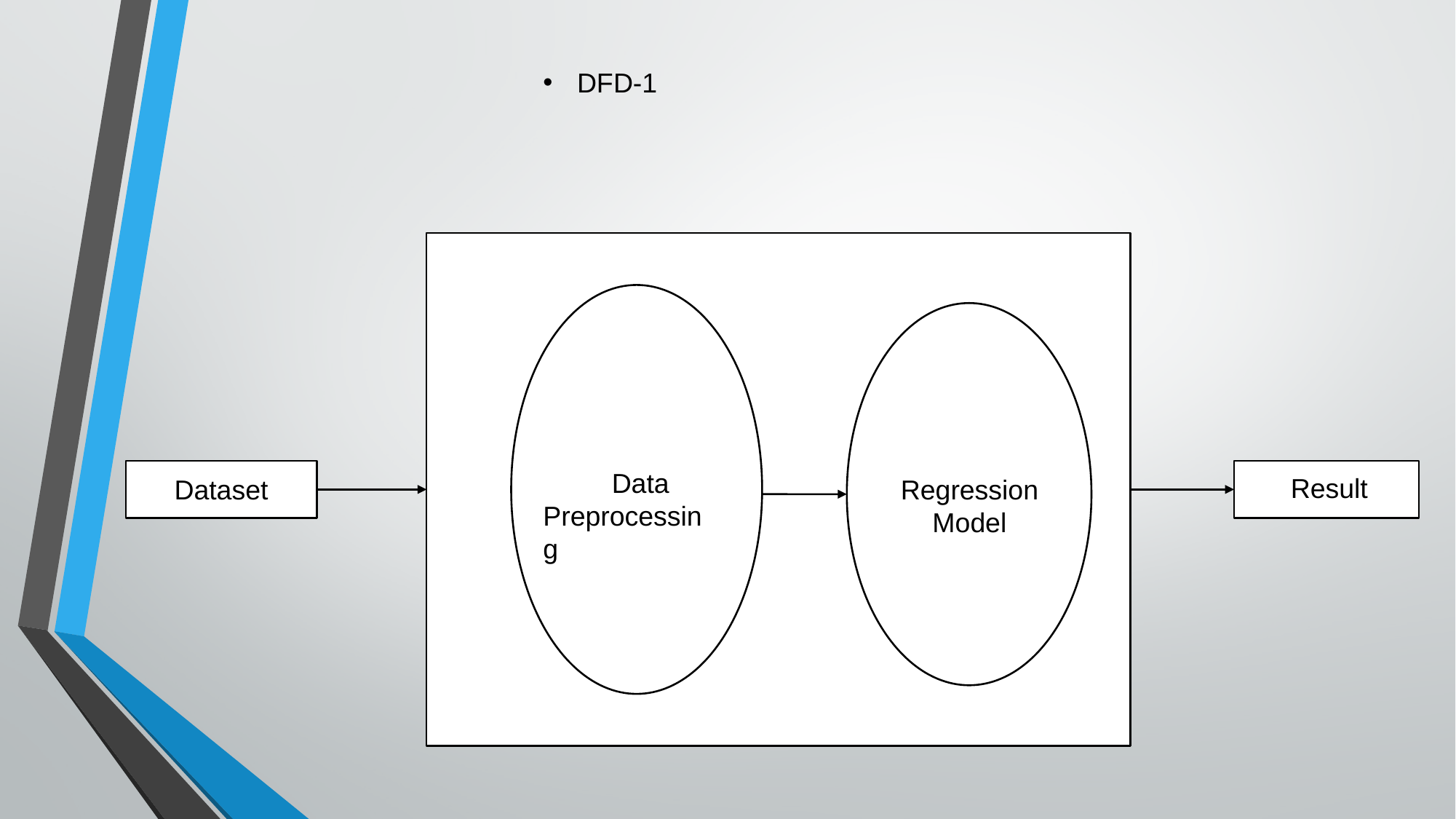

DFD-1

         Data Preprocessing

Result
Dataset
Regression
Model